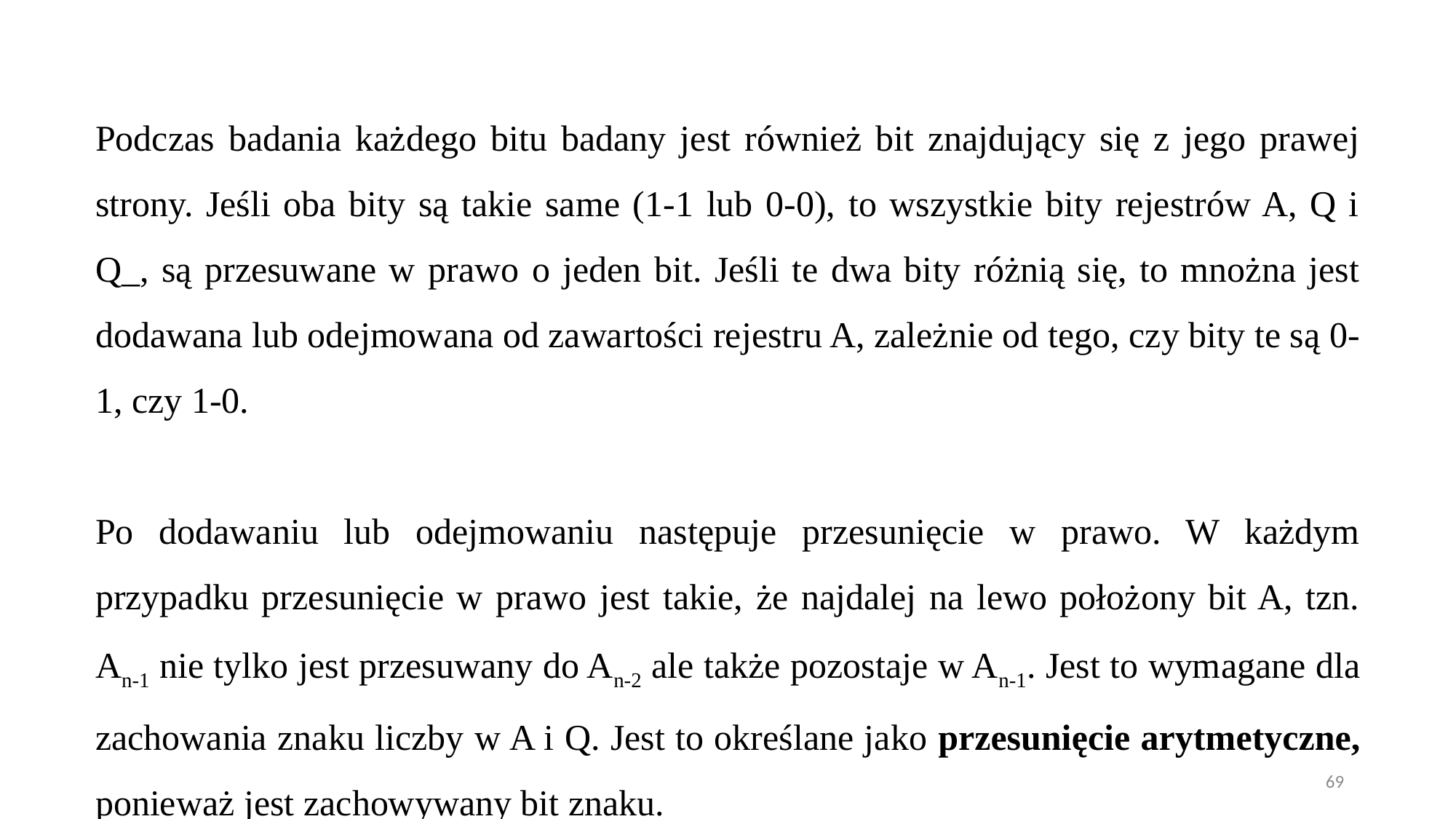

Podczas badania każdego bitu badany jest również bit znajdujący się z jego prawej strony. Jeśli oba bity są takie same (1-1 lub 0-0), to wszystkie bity rejestrów A, Q i Q_, są przesuwane w prawo o jeden bit. Jeśli te dwa bity różnią się, to mnożna jest dodawana lub odejmowana od zawartości rejestru A, zależnie od tego, czy bity te są 0-1, czy 1-0.

Po dodawaniu lub odejmowaniu następuje przesunięcie w prawo. W każdym przypadku przesunięcie w prawo jest takie, że najdalej na lewo położony bit A, tzn. An-1 nie tylko jest przesuwany do An-2 ale także pozostaje w An-1. Jest to wymagane dla zachowania znaku liczby w A i Q. Jest to określane jako przesunięcie arytmetyczne, ponieważ jest zachowywany bit znaku.
69